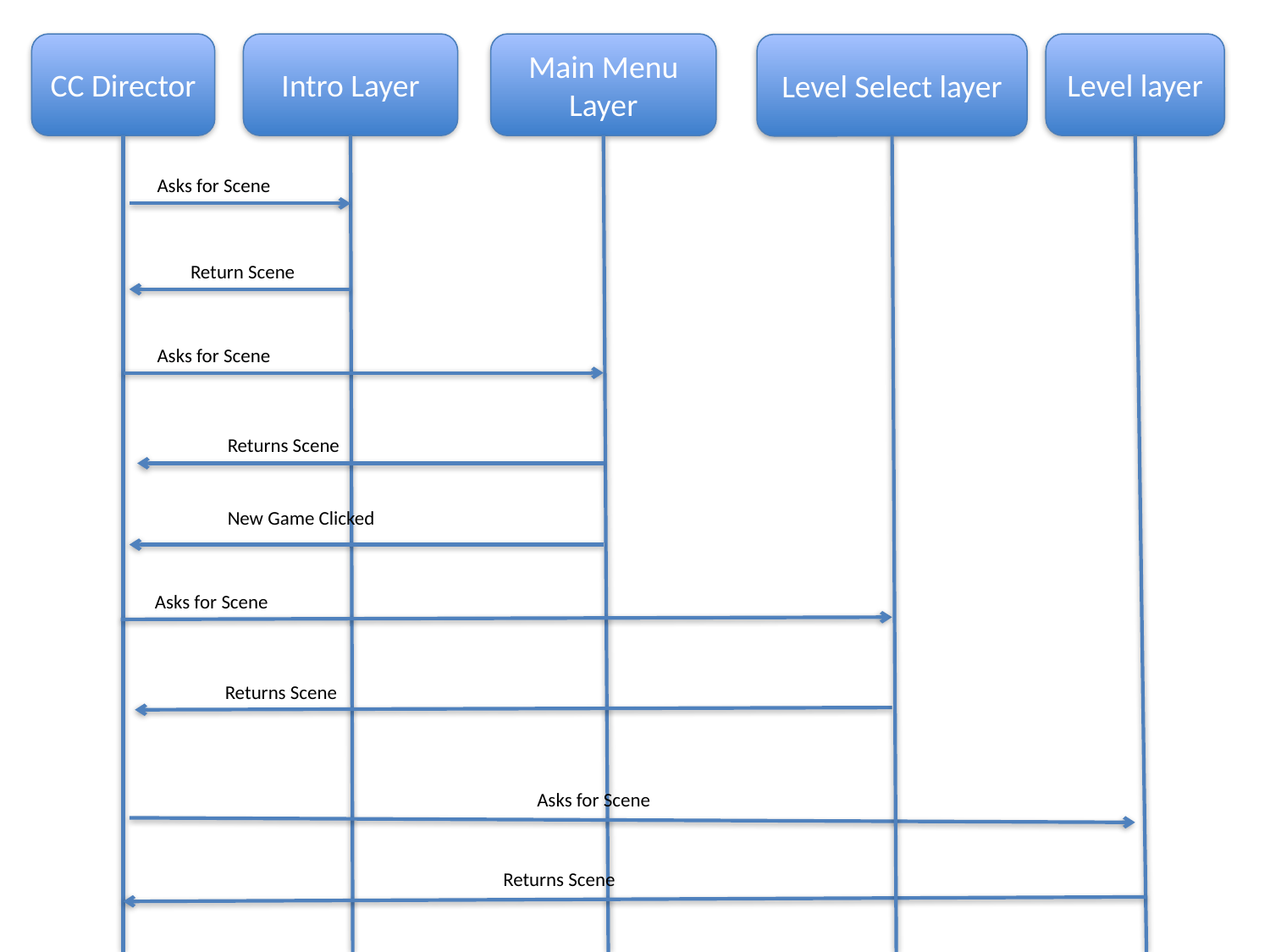

CC Director
Intro Layer
Main Menu Layer
Level layer
Level Select layer
Asks for Scene
Return Scene
Asks for Scene
Returns Scene
New Game Clicked
Asks for Scene
Returns Scene
Asks for Scene
Returns Scene